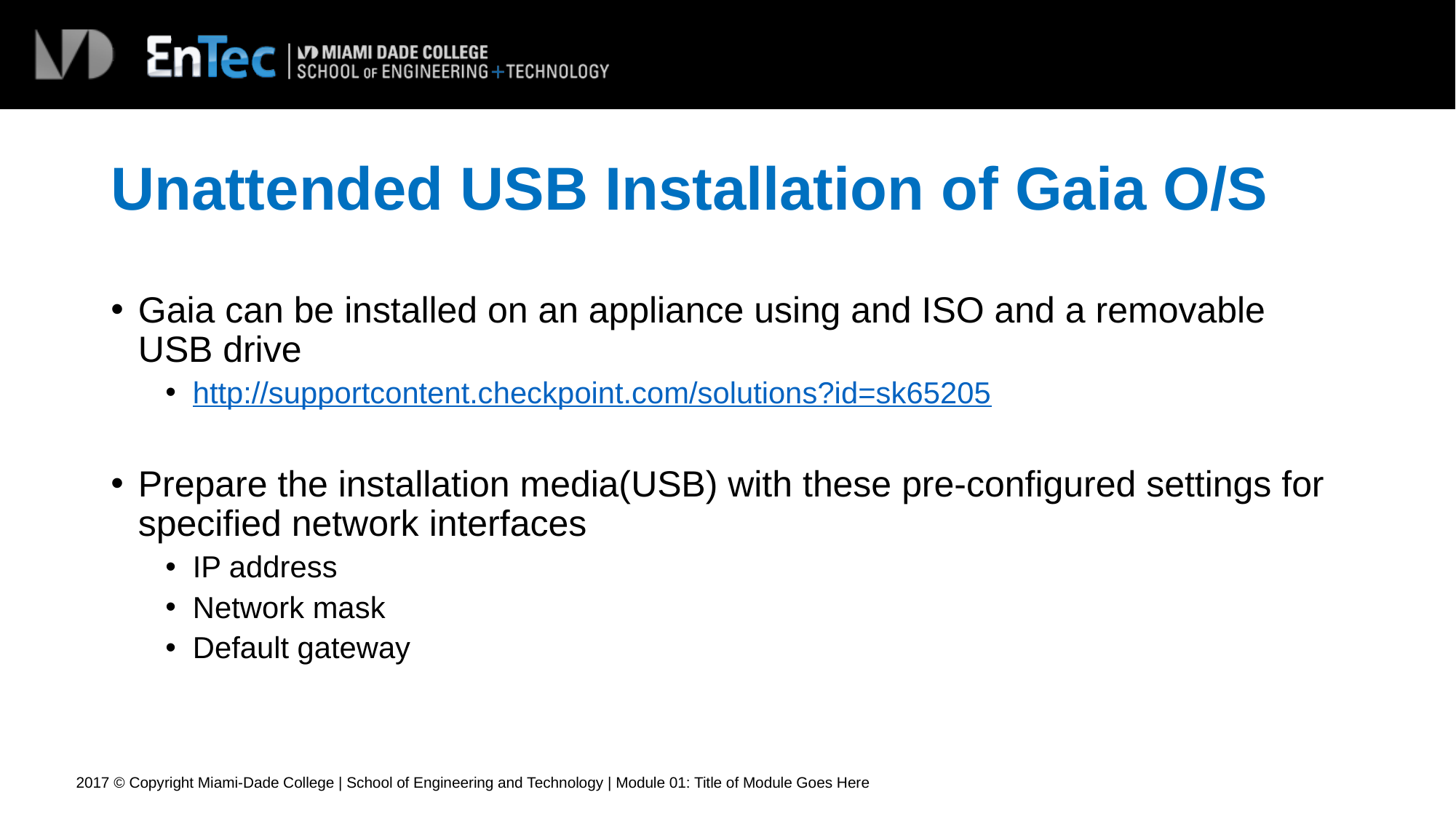

# Unattended USB Installation of Gaia O/S
Gaia can be installed on an appliance using and ISO and a removable USB drive
http://supportcontent.checkpoint.com/solutions?id=sk65205

Prepare the installation media(USB) with these pre-configured settings for specified network interfaces
IP address
Network mask
Default gateway